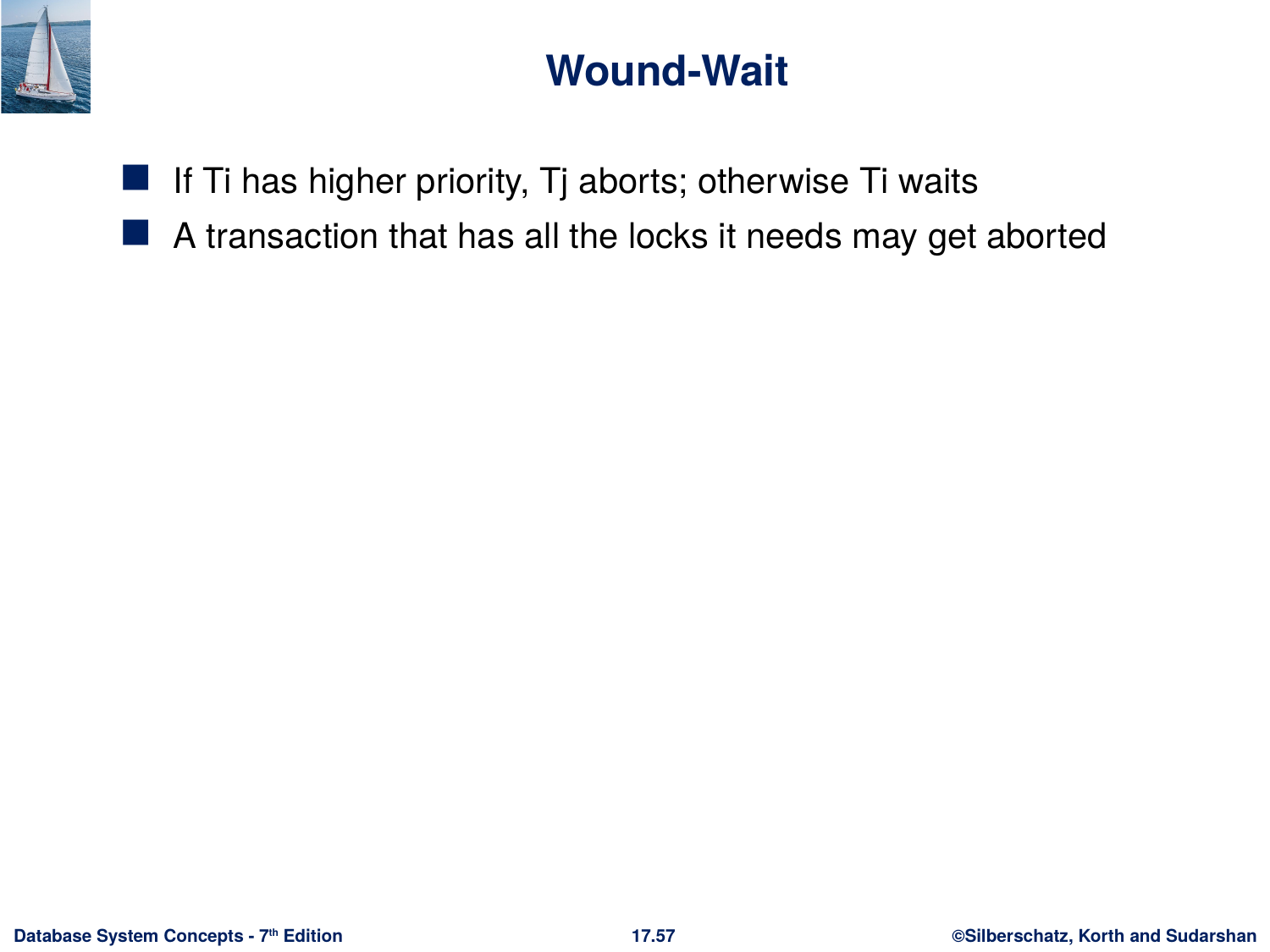

# Wound-Wait
If Ti has higher priority, Tj aborts; otherwise Ti waits
A transaction that has all the locks it needs may get aborted